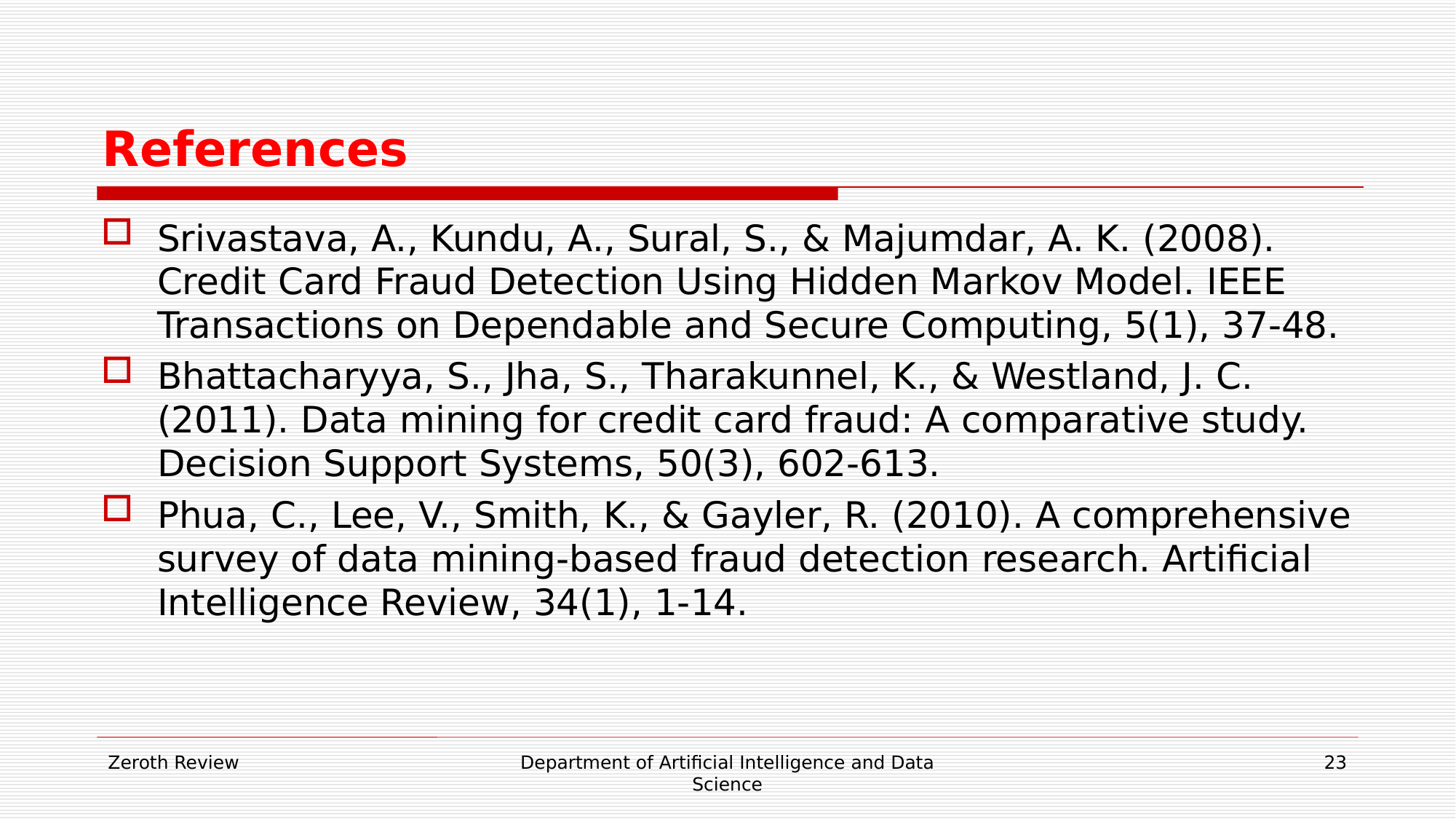

# References
Srivastava, A., Kundu, A., Sural, S., & Majumdar, A. K. (2008). Credit Card Fraud Detection Using Hidden Markov Model. IEEE Transactions on Dependable and Secure Computing, 5(1), 37-48.
Bhattacharyya, S., Jha, S., Tharakunnel, K., & Westland, J. C. (2011). Data mining for credit card fraud: A comparative study. Decision Support Systems, 50(3), 602-613.
Phua, C., Lee, V., Smith, K., & Gayler, R. (2010). A comprehensive survey of data mining-based fraud detection research. Artificial Intelligence Review, 34(1), 1-14.
Zeroth Review
Department of Artificial Intelligence and Data Science
23